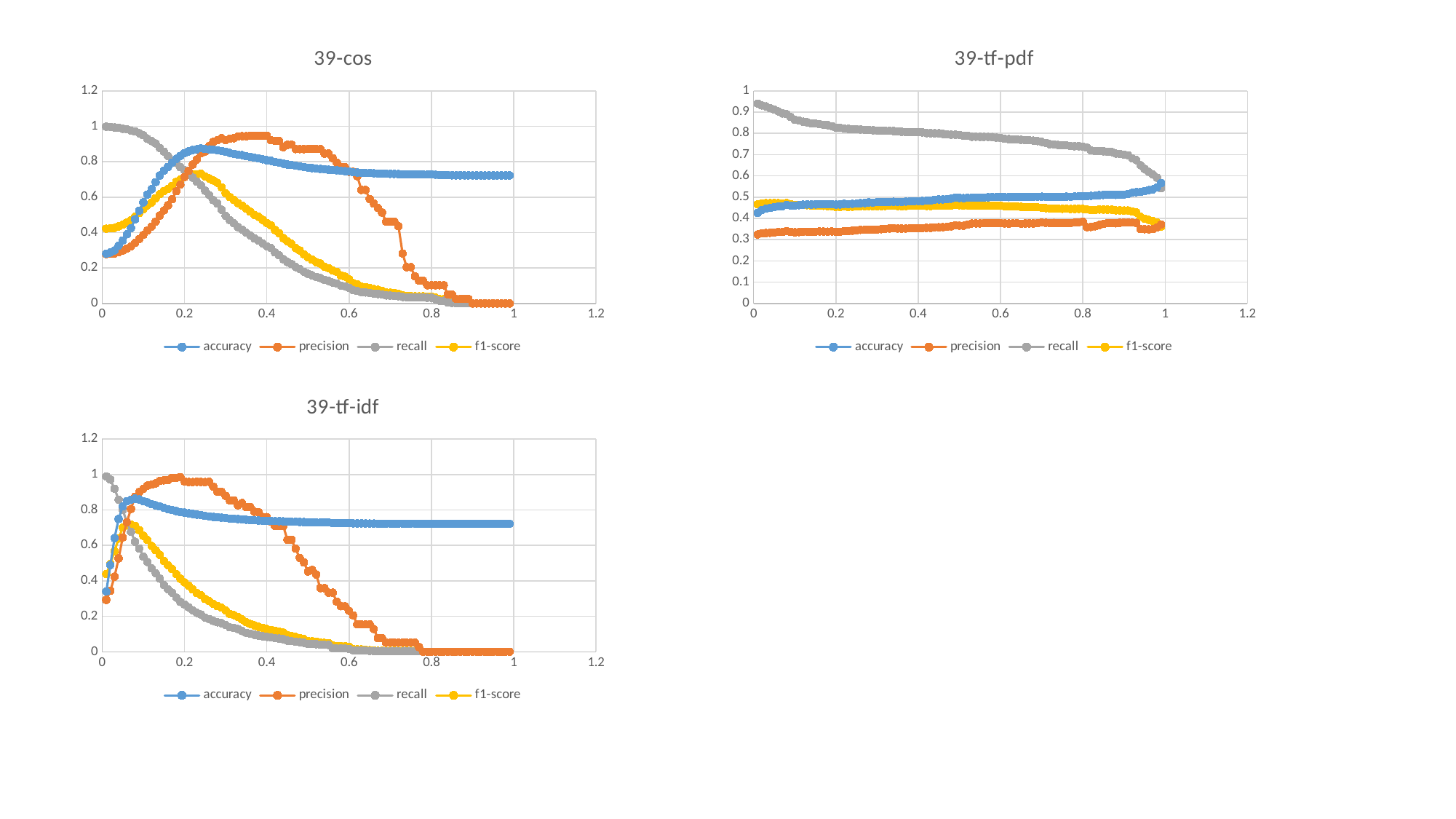

### Chart: 39-cos

| Category | accuracy | precision | recall | f1-score |
|---|---|---|---|---|

### Chart: 39-tf-pdf

| Category | accuracy | precision | recall | f1-score |
|---|---|---|---|---|

### Chart: 39-tf-idf

| Category | accuracy | precision | recall | f1-score |
|---|---|---|---|---|